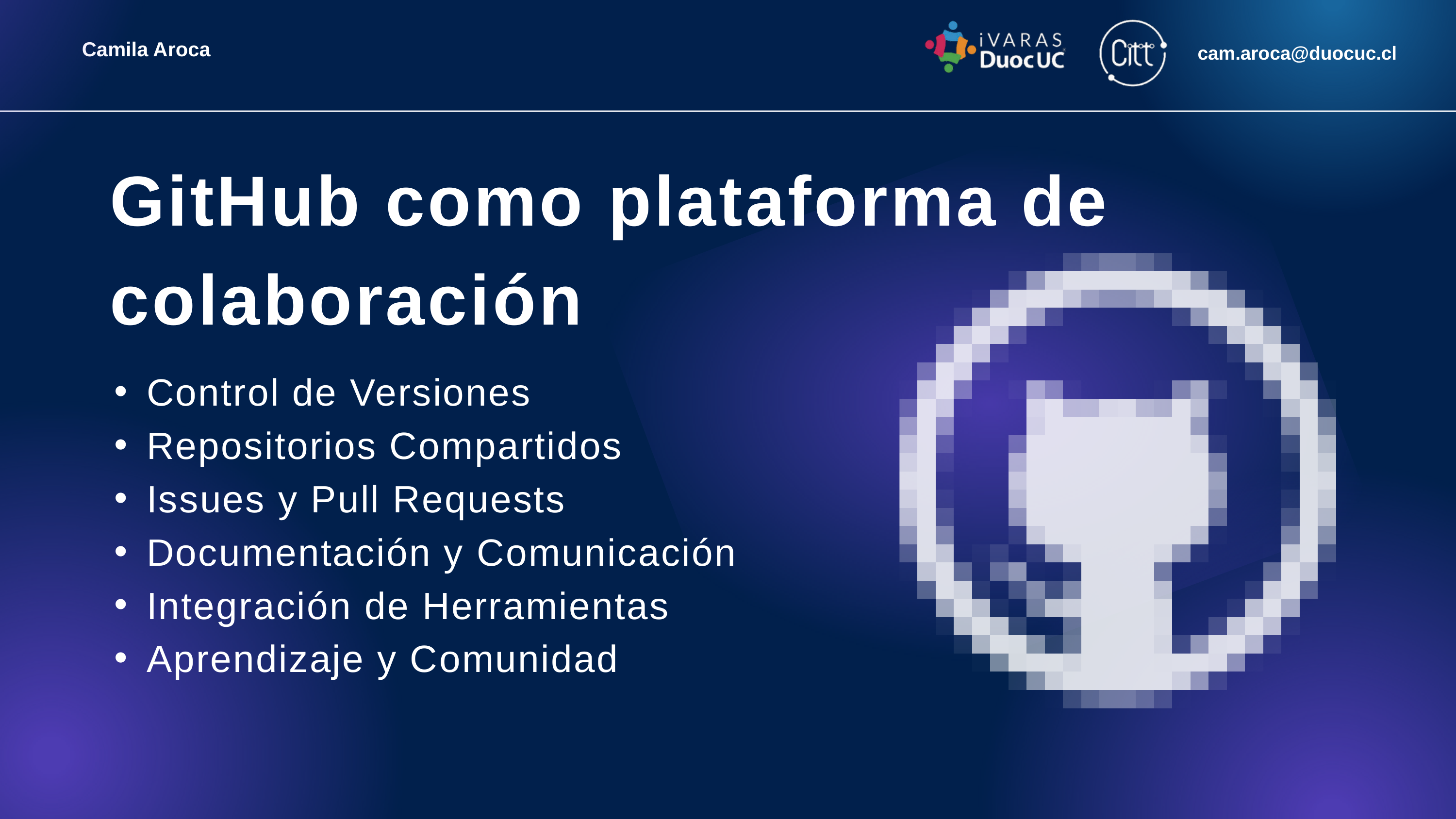

Camila Aroca
cam.aroca@duocuc.cl

GitHub como plataforma de colaboración

Control de Versiones
Repositorios Compartidos
Issues y Pull Requests
Documentación y Comunicación
Integración de Herramientas
Aprendizaje y Comunidad